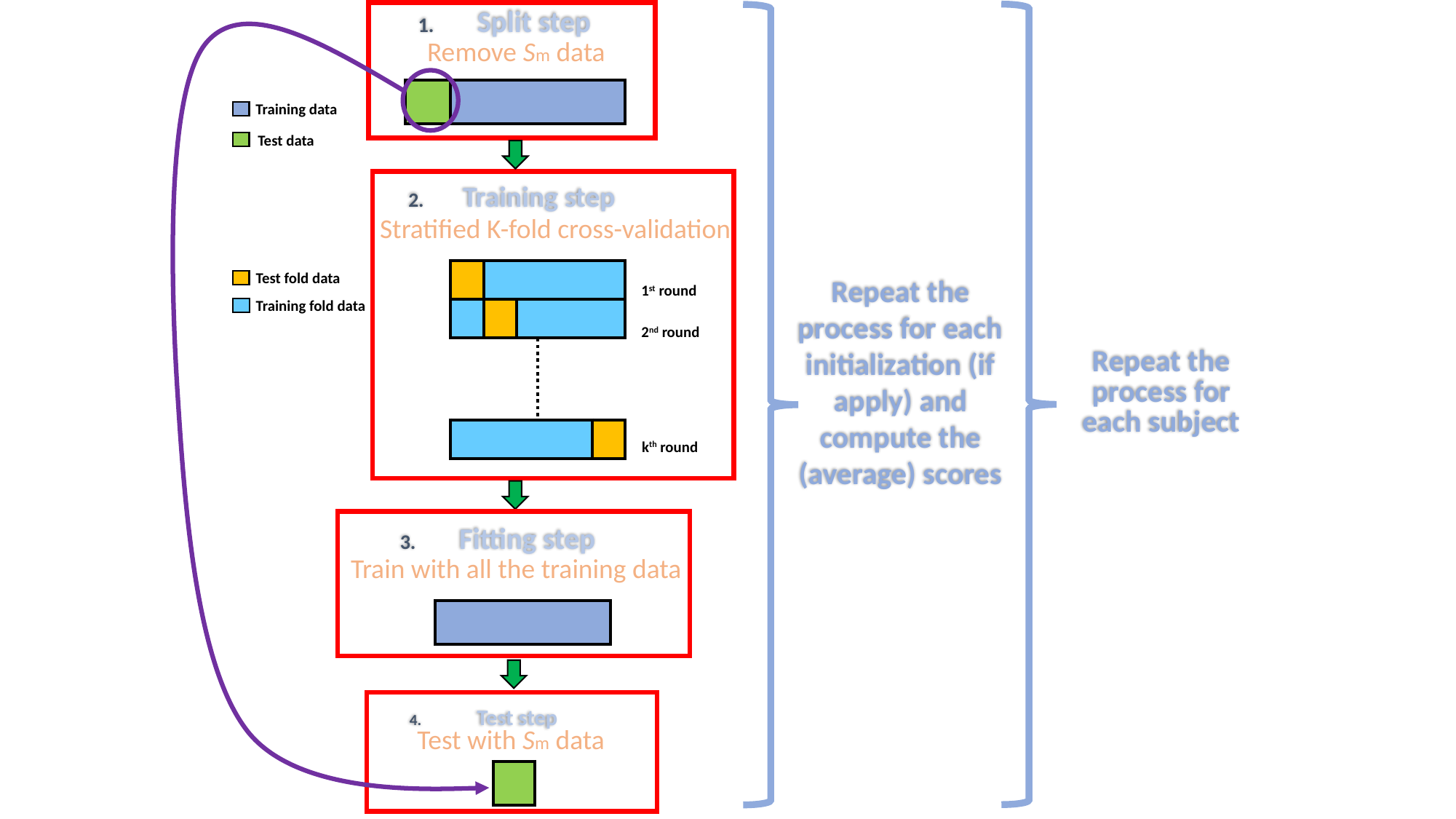

Split step

Remove Sm data

|  |  |
| --- | --- |
Training data

Test data

Training step
Stratified K-fold cross-validation
|  |  |  |
| --- | --- | --- |
|  |  |  |
Test fold data
Repeat the process for each initialization (if apply) and compute the (average) scores

1st round
Training fold data

2nd round
Repeat the process for each subject
|  |  |
| --- | --- |
kth round

Fitting step
Train with all the training data
|  |
| --- |

Test step
Test with Sm data
|  |
| --- |